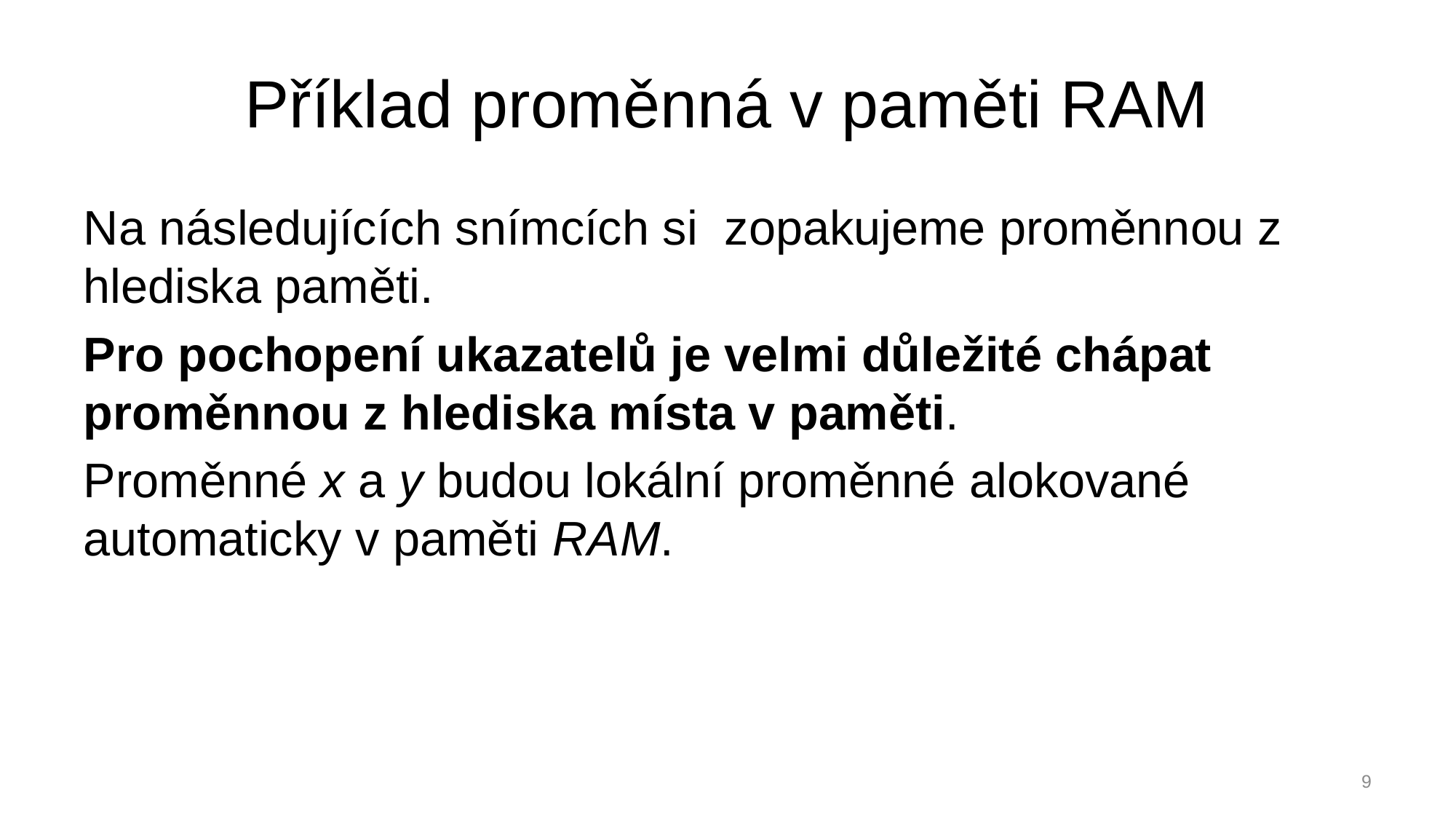

# Příklad proměnná v paměti RAM
Na následujících snímcích si  zopakujeme proměnnou z hlediska paměti.
Pro pochopení ukazatelů je velmi důležité chápat proměnnou z hlediska místa v paměti.
Proměnné x a y budou lokální proměnné alokované automaticky v paměti RAM.

9